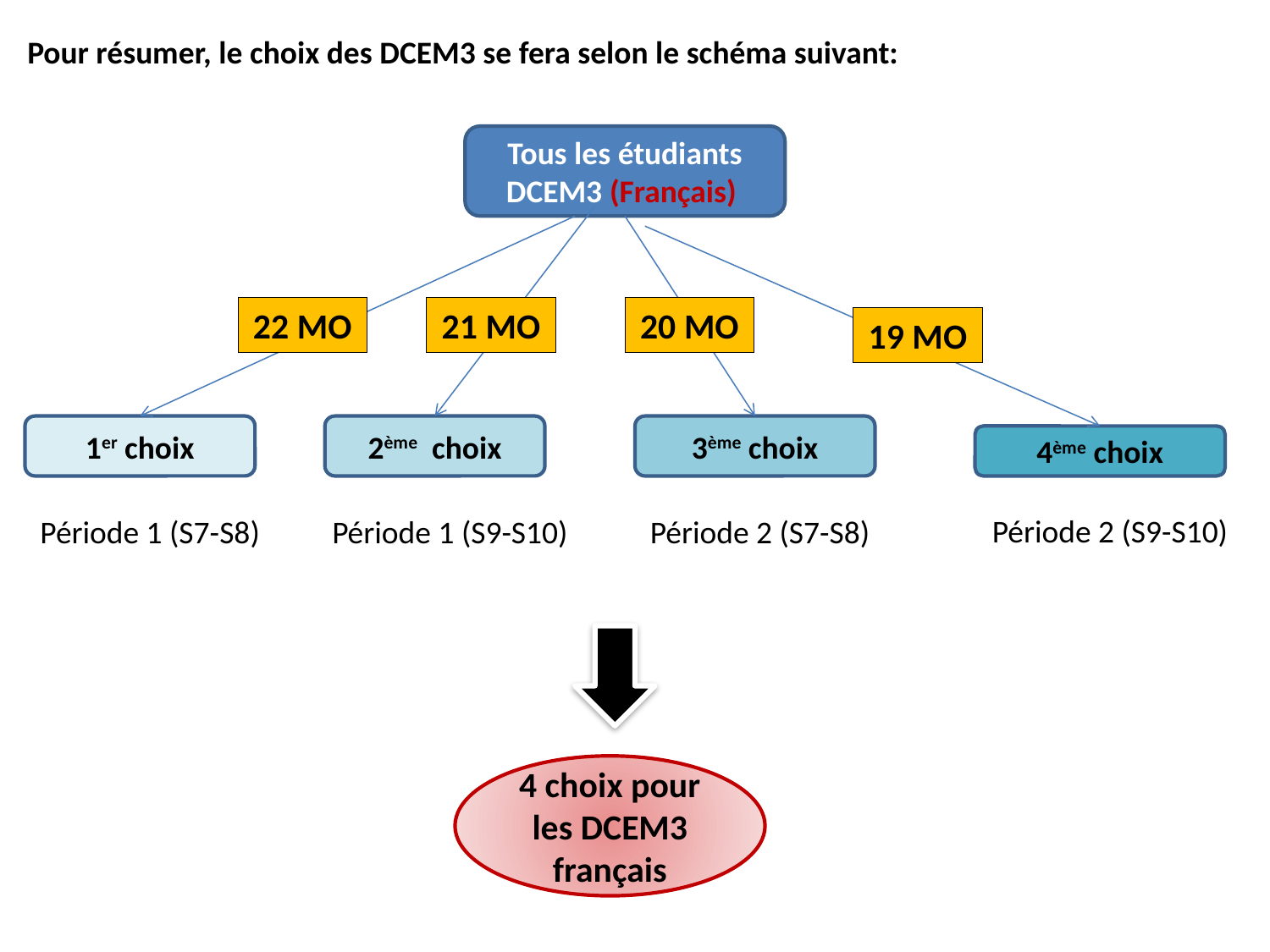

Pour résumer, le choix des DCEM3 se fera selon le schéma suivant:
Tous les étudiants
DCEM3 (Français)
22 MO
21 MO
20 MO
19 MO
1er choix
2ème  choix
3ème choix
4ème choix
Période 2 (S9-S10)
Période 1 (S7-S8)
Période 1 (S9-S10)
Période 2 (S7-S8)

4 choix pour les DCEM3 français